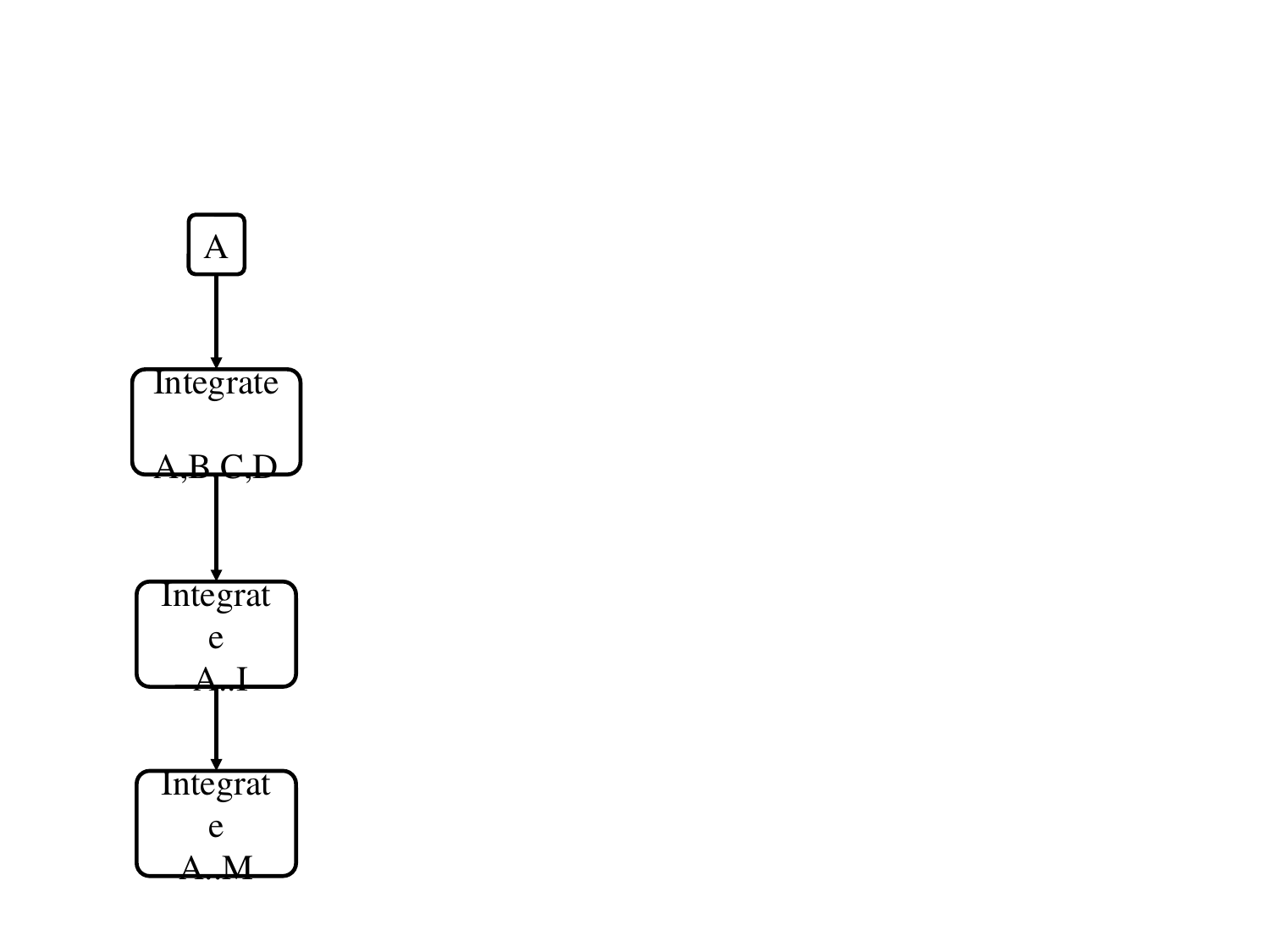

A
Integrate
A,B,C,D
Integrate
 A..I
Integrate
A..M